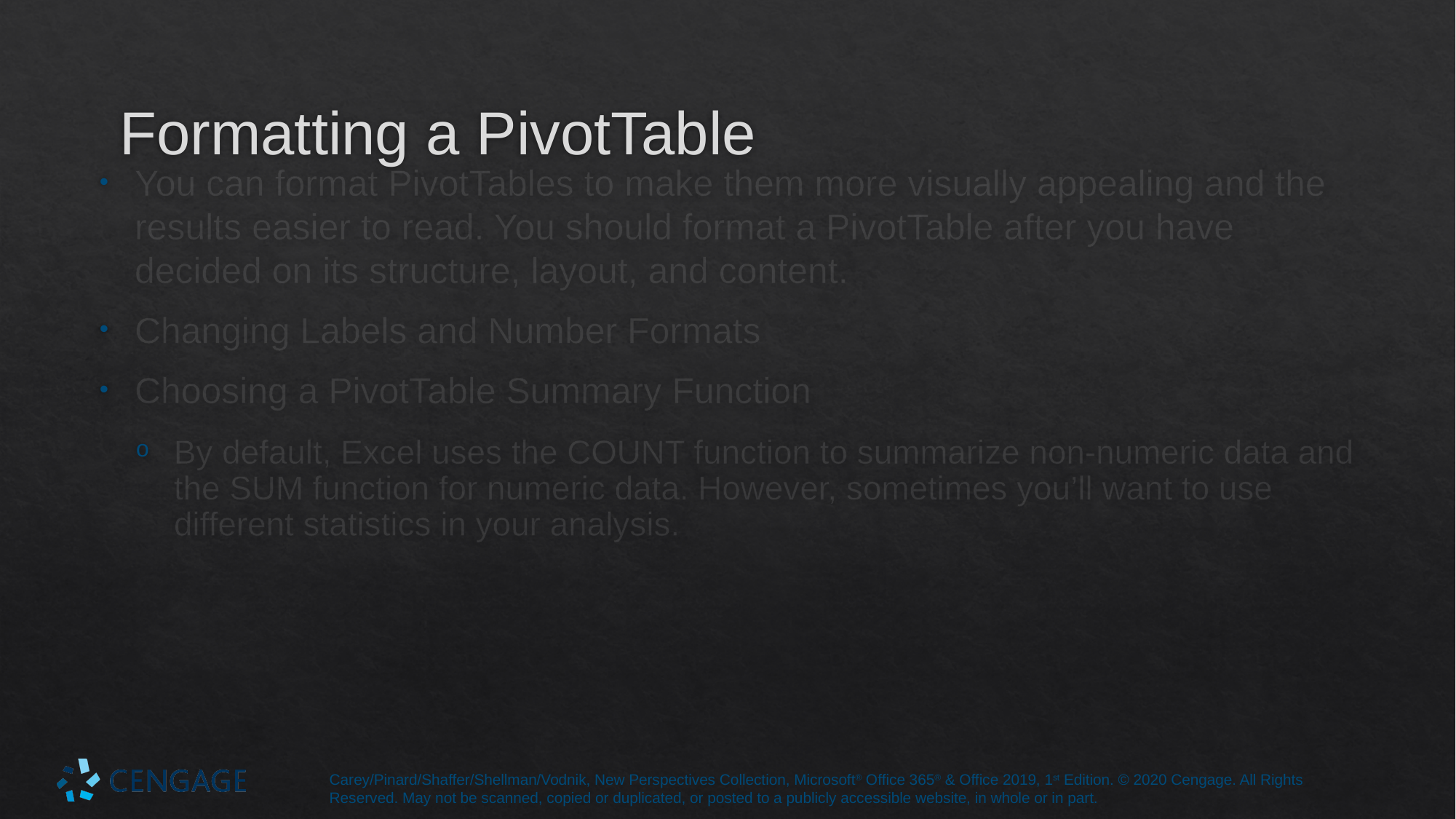

# Formatting a PivotTable
You can format PivotTables to make them more visually appealing and the results easier to read. You should format a PivotTable after you have decided on its structure, layout, and content.
Changing Labels and Number Formats
Choosing a PivotTable Summary Function
By default, Excel uses the COUNT function to summarize non-numeric data and the SUM function for numeric data. However, sometimes you’ll want to use different statistics in your analysis.